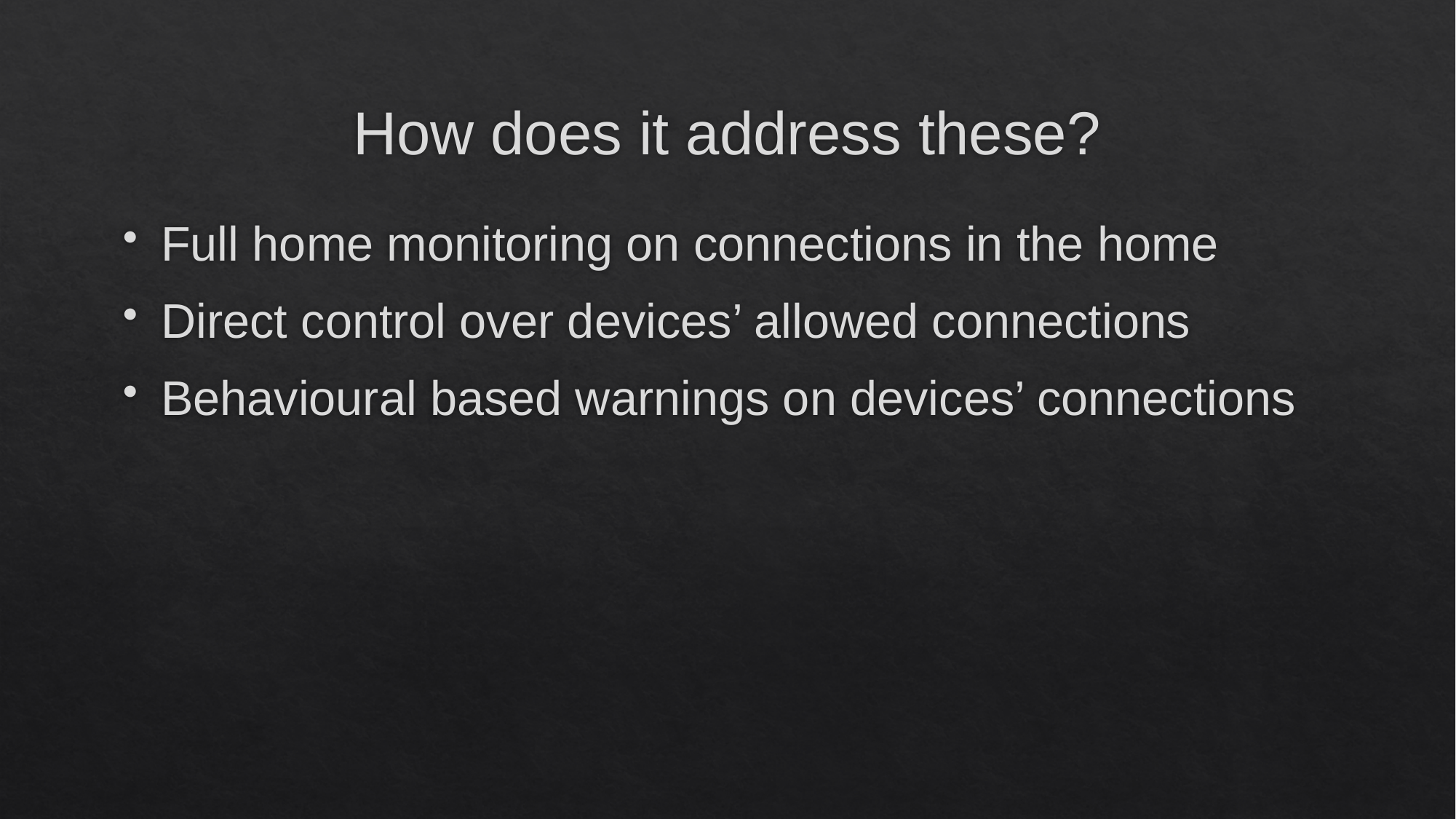

# How does it address these?
Full home monitoring on connections in the home
Direct control over devices’ allowed connections
Behavioural based warnings on devices’ connections